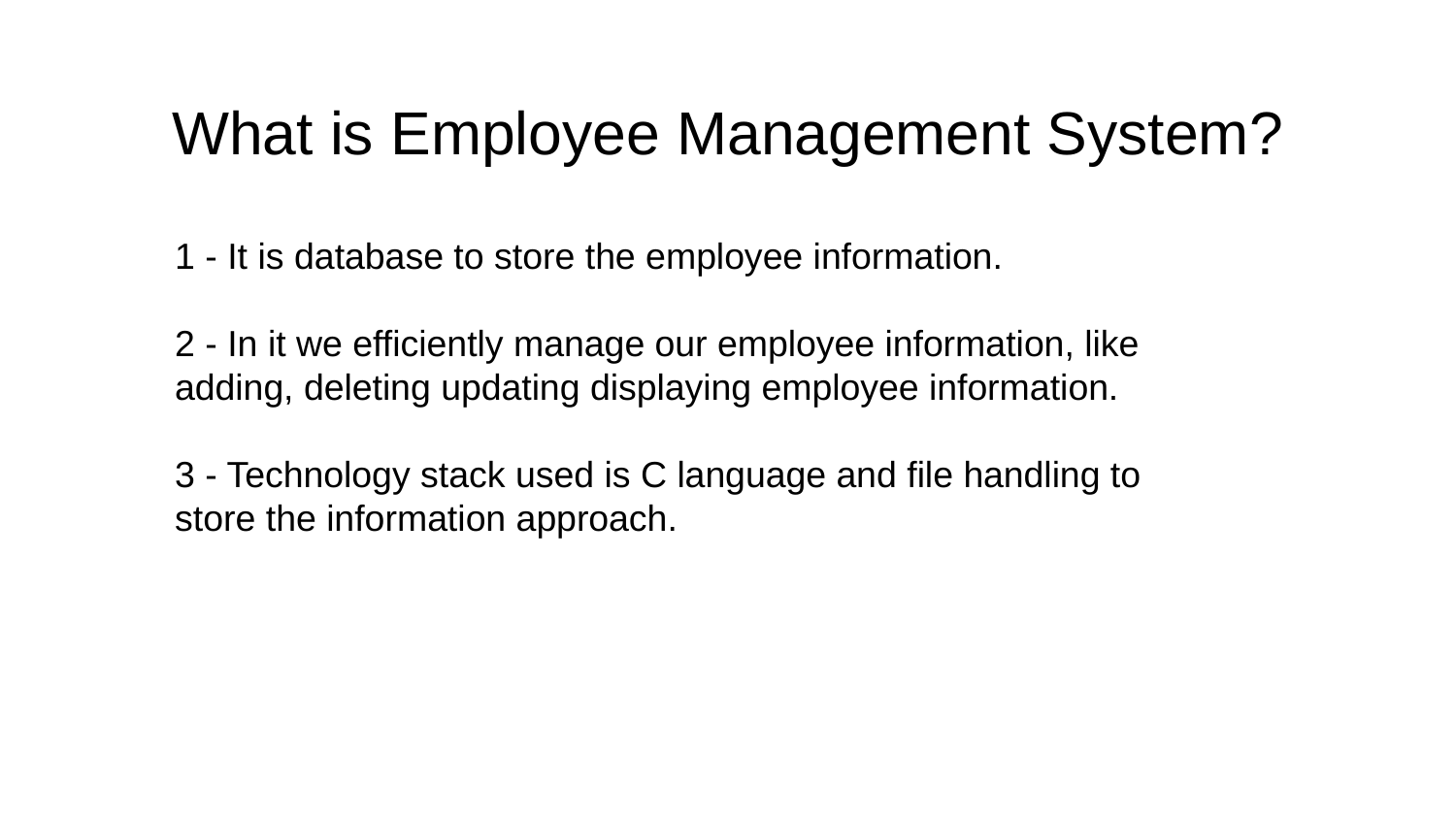

# What is Employee Management System?
1 - It is database to store the employee information.

2 - In it we efficiently manage our employee information, like adding, deleting updating displaying employee information.

3 - Technology stack used is C language and file handling to store the information approach.